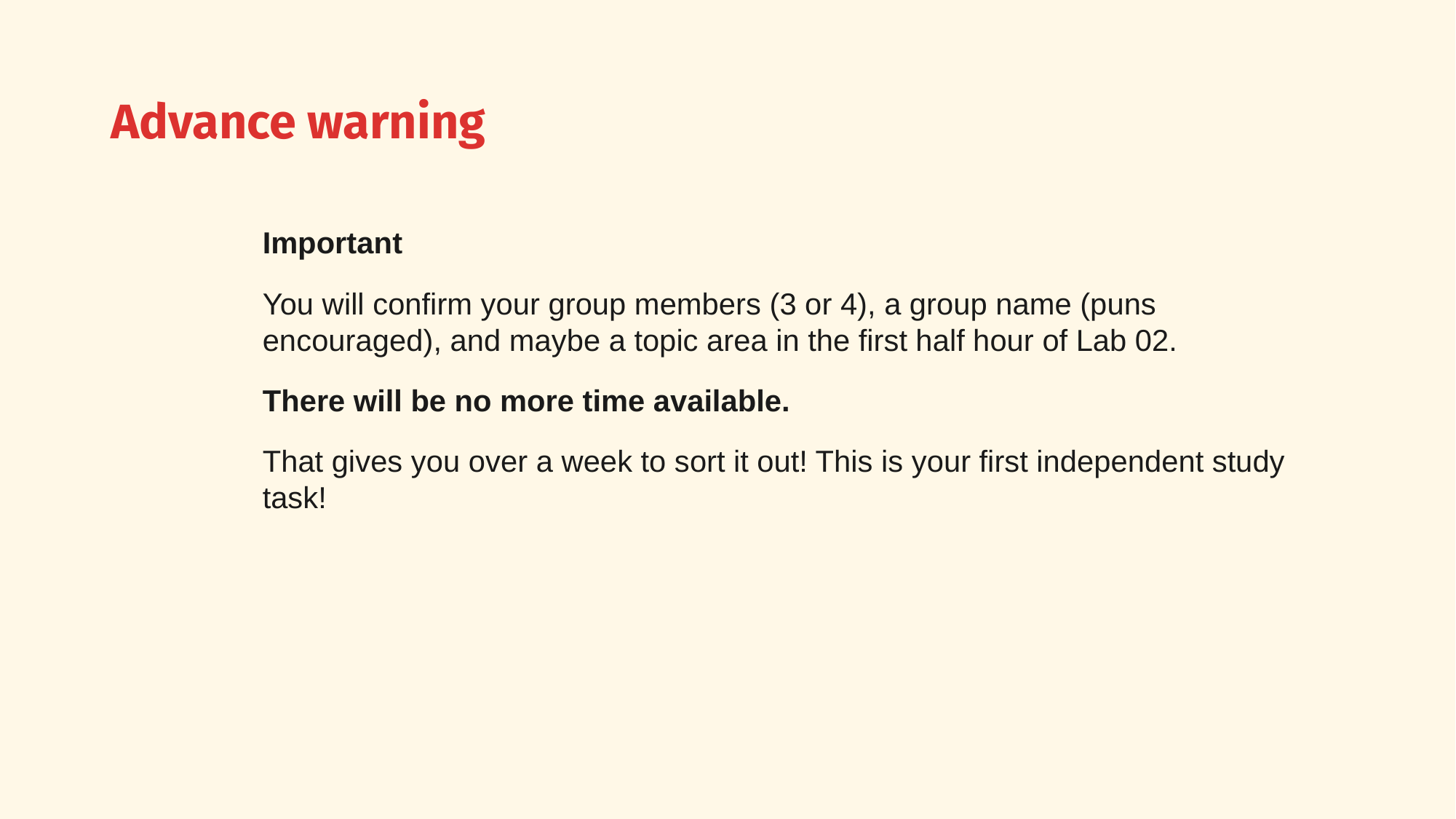

# Advance warning
Important
You will confirm your group members (3 or 4), a group name (puns encouraged), and maybe a topic area in the first half hour of Lab 02.
There will be no more time available.
That gives you over a week to sort it out! This is your first independent study task!